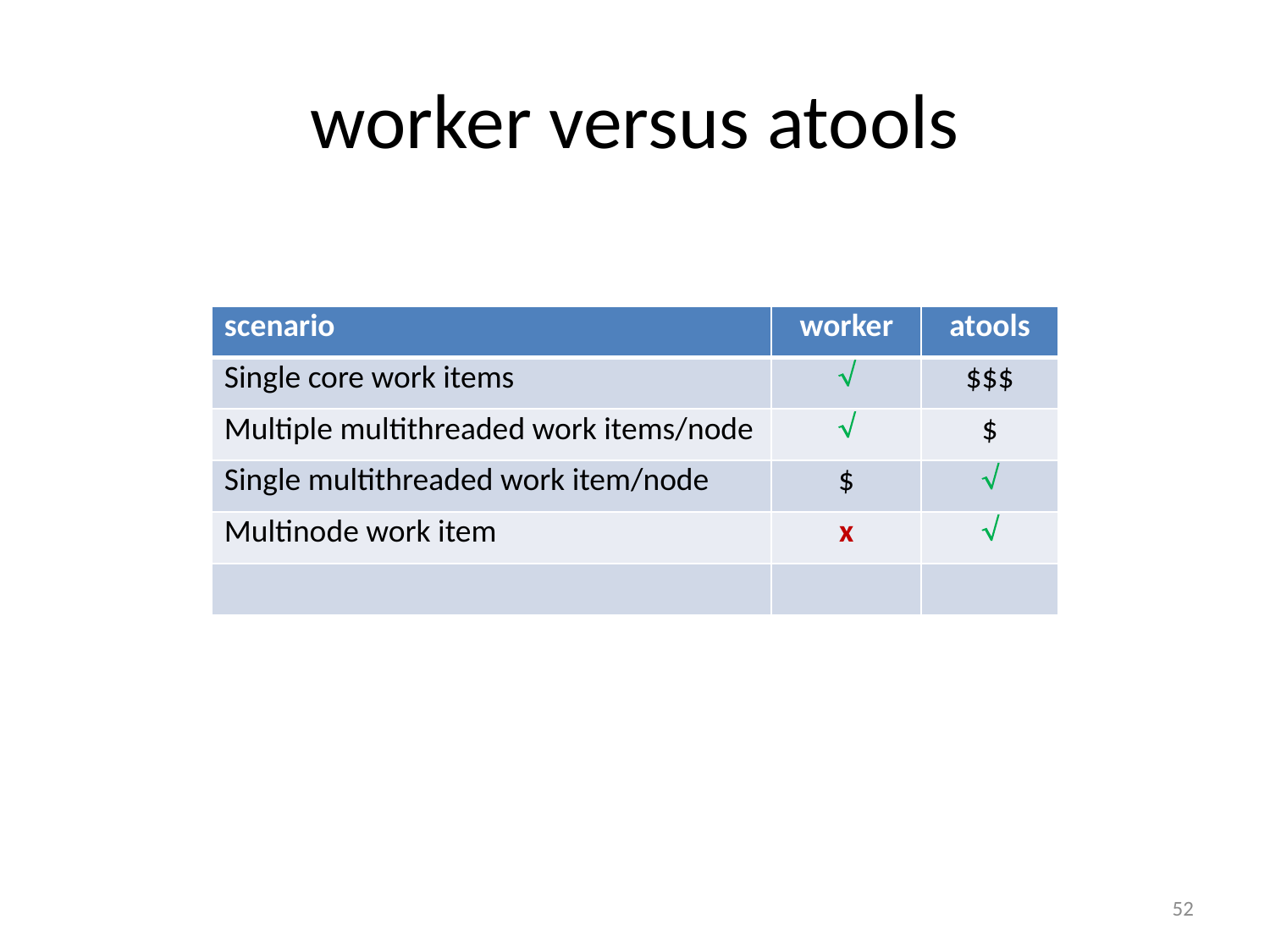

# worker versus atools
| scenario | worker | atools |
| --- | --- | --- |
| Single core work items | √ | $$$ |
| Multiple multithreaded work items/node | √ | $ |
| Single multithreaded work item/node | $ | √ |
| Multinode work item | x | √ |
|  |  |  |
52